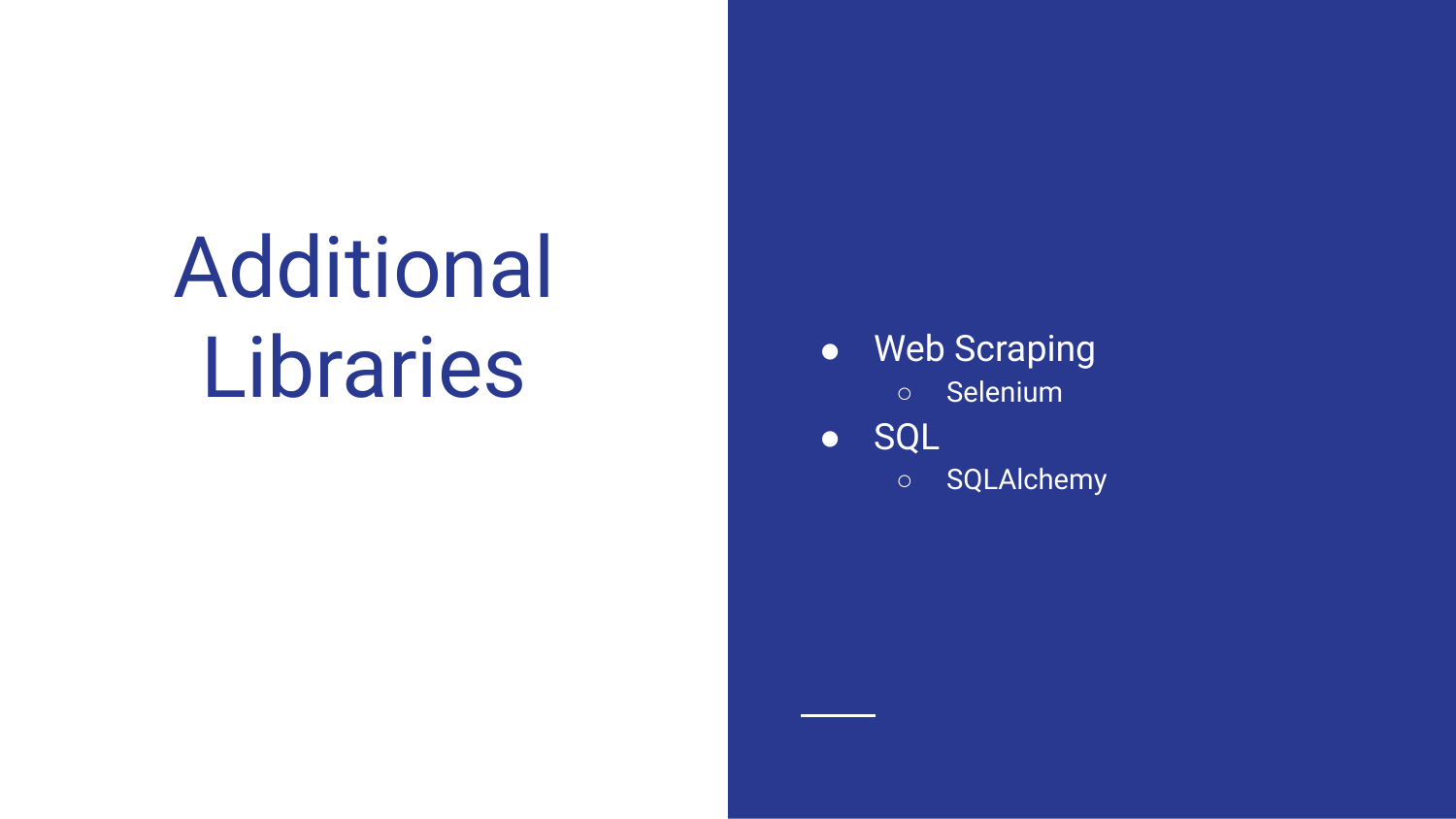

Web Scraping
Selenium
SQL
SQLAlchemy
# Additional Libraries